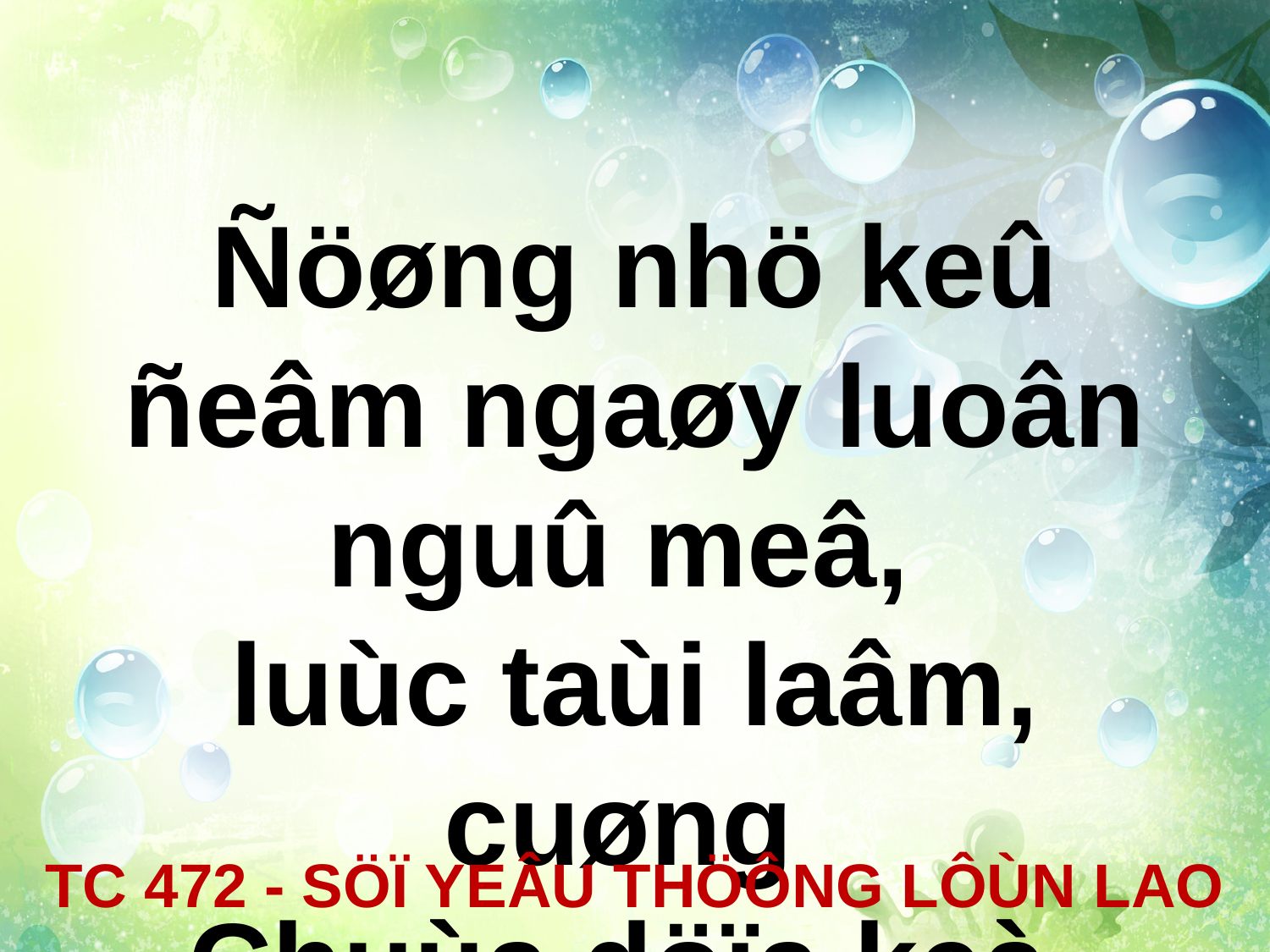

Ñöøng nhö keû ñeâm ngaøy luoân nguû meâ,
luùc taùi laâm, cuøng
Chuùa döïa keà.
TC 472 - SÖÏ YEÂU THÖÔNG LÔÙN LAO